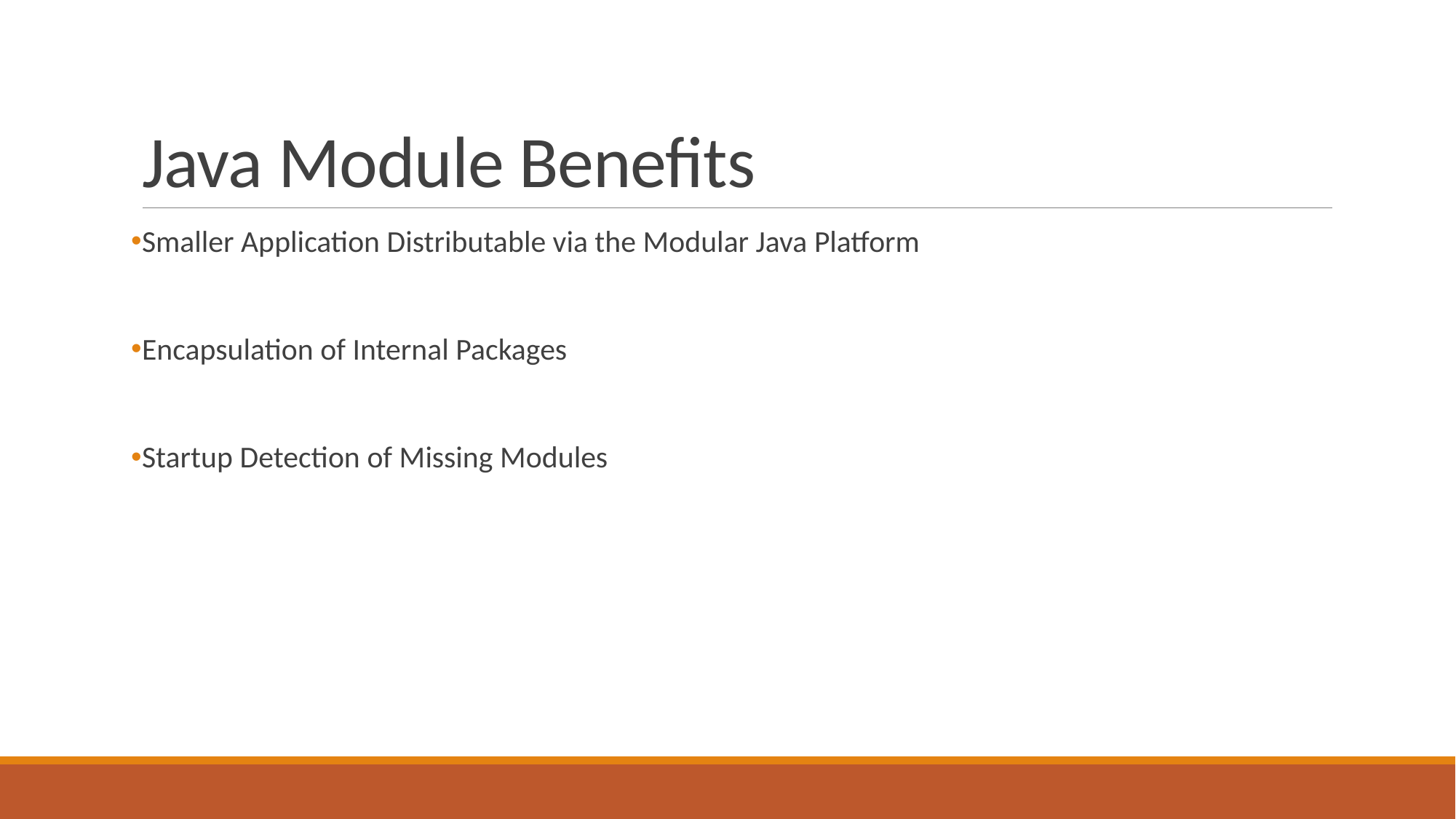

# Java Module Benefits
Smaller Application Distributable via the Modular Java Platform

Encapsulation of Internal Packages

Startup Detection of Missing Modules